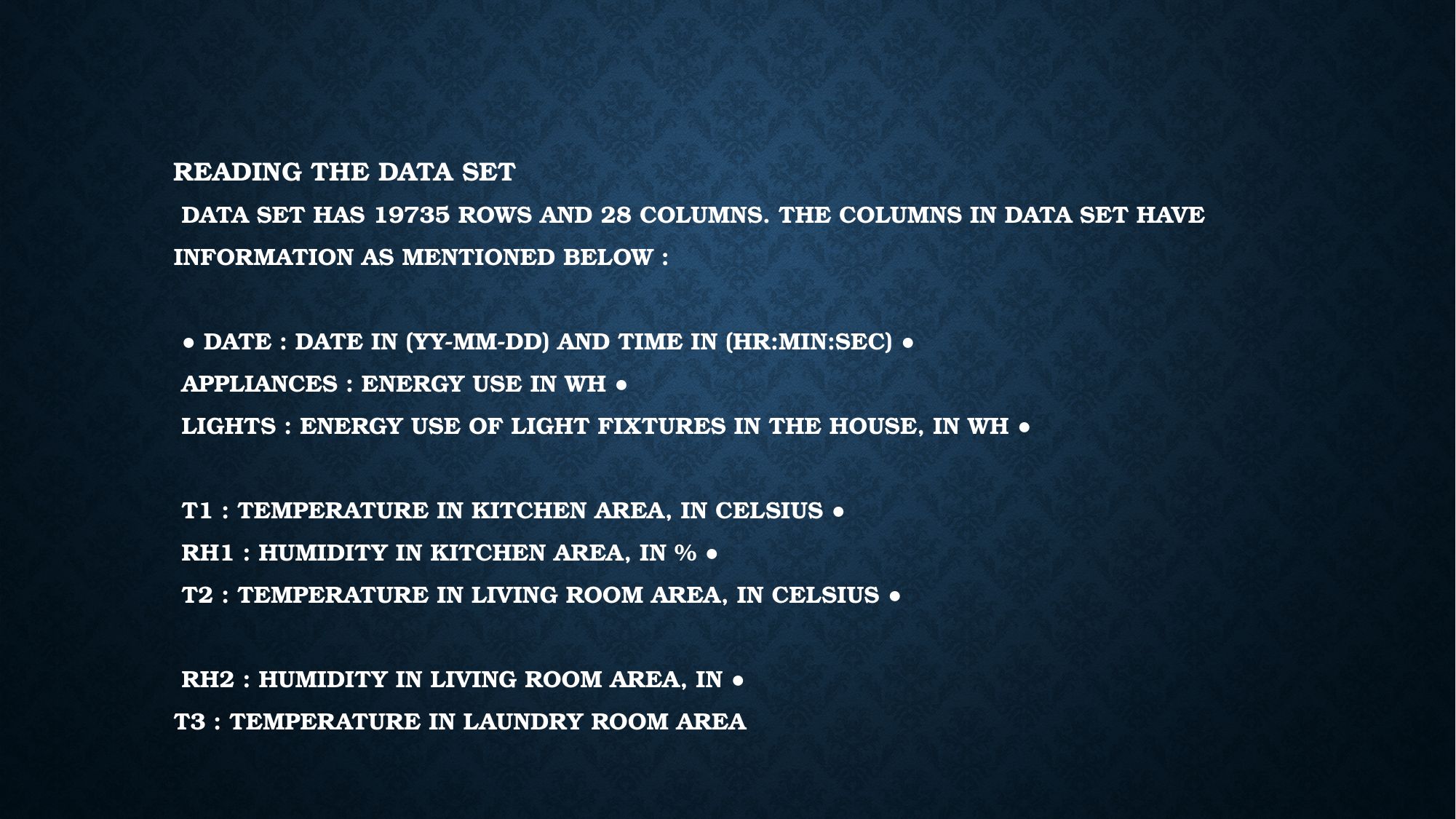

# Reading the Data Set Data set has 19735 rows and 28 columns. The columns in data set have information as mentioned below : ● date : date in (yy-mm-dd) and time in (hr:min:sec) ● Appliances : energy use in Wh ● lights : energy use of light fixtures in the house, in Wh ● T1 : Temperature in kitchen area, in Celsius ● RH1 : Humidity in kitchen area, in % ● T2 : Temperature in living room area, in Celsius ● RH2 : Humidity in living room area, in ● T3 : Temperature in laundry room area